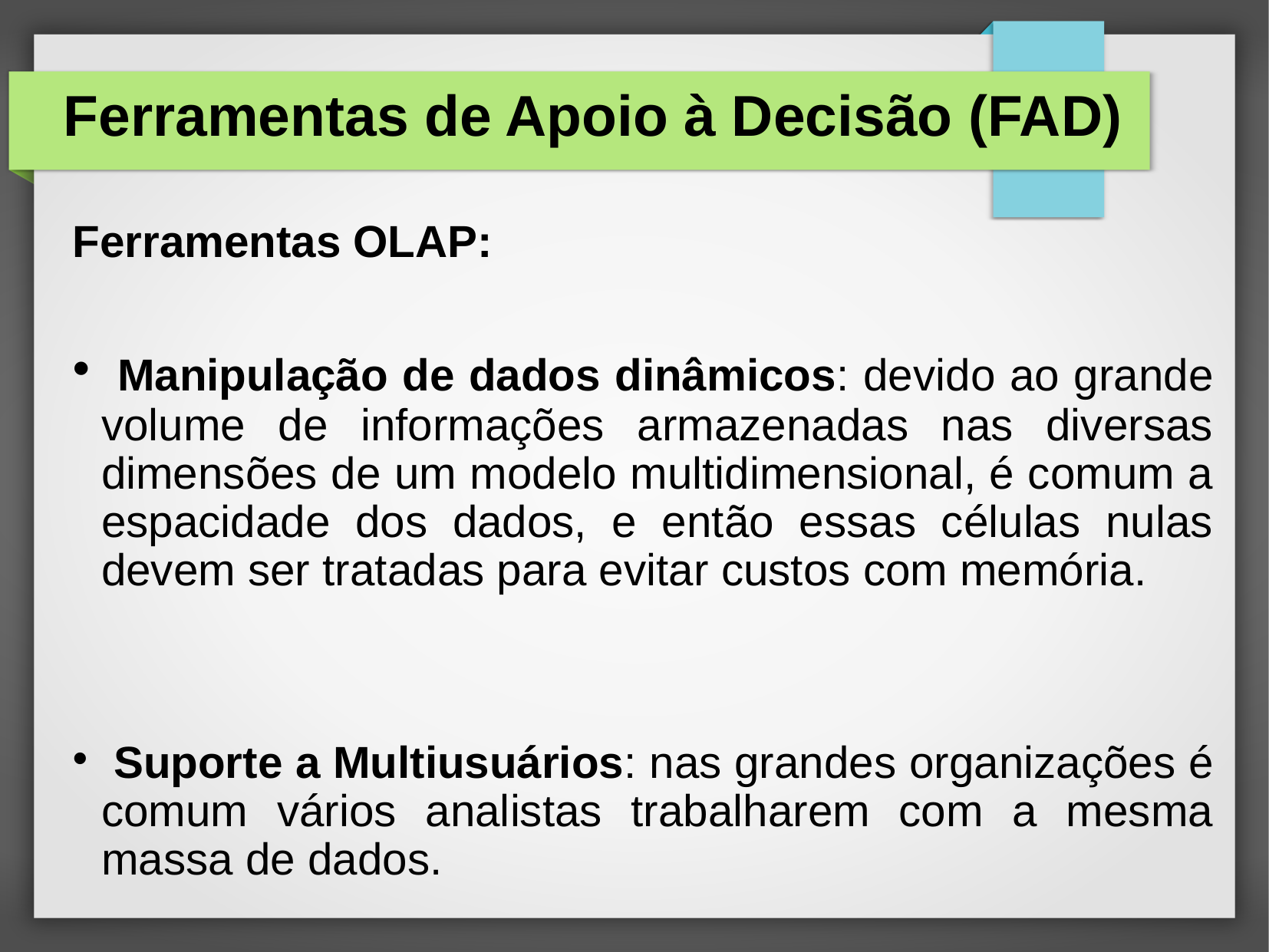

# Ferramentas de Apoio à Decisão (FAD)
Ferramentas OLAP:

 Manipulação de dados dinâmicos: devido ao grande volume de informações armazenadas nas diversas dimensões de um modelo multidimensional, é comum a espacidade dos dados, e então essas células nulas devem ser tratadas para evitar custos com memória.

 Suporte a Multiusuários: nas grandes organizações é comum vários analistas trabalharem com a mesma massa de dados.